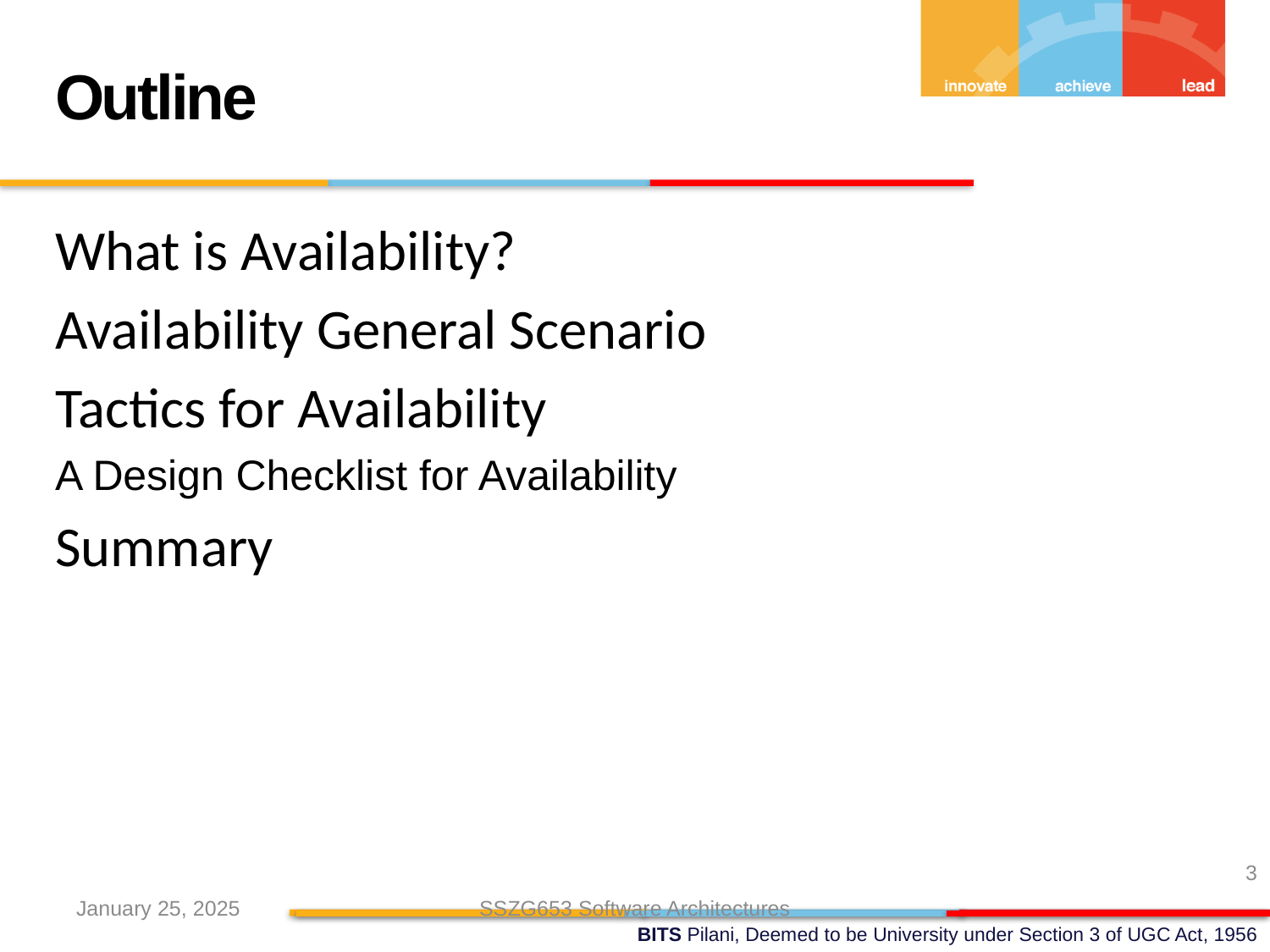

Outline
What is Availability?
Availability General Scenario
Tactics for Availability
A Design Checklist for Availability
Summary
3
January 25, 2025
SSZG653 Software Architectures